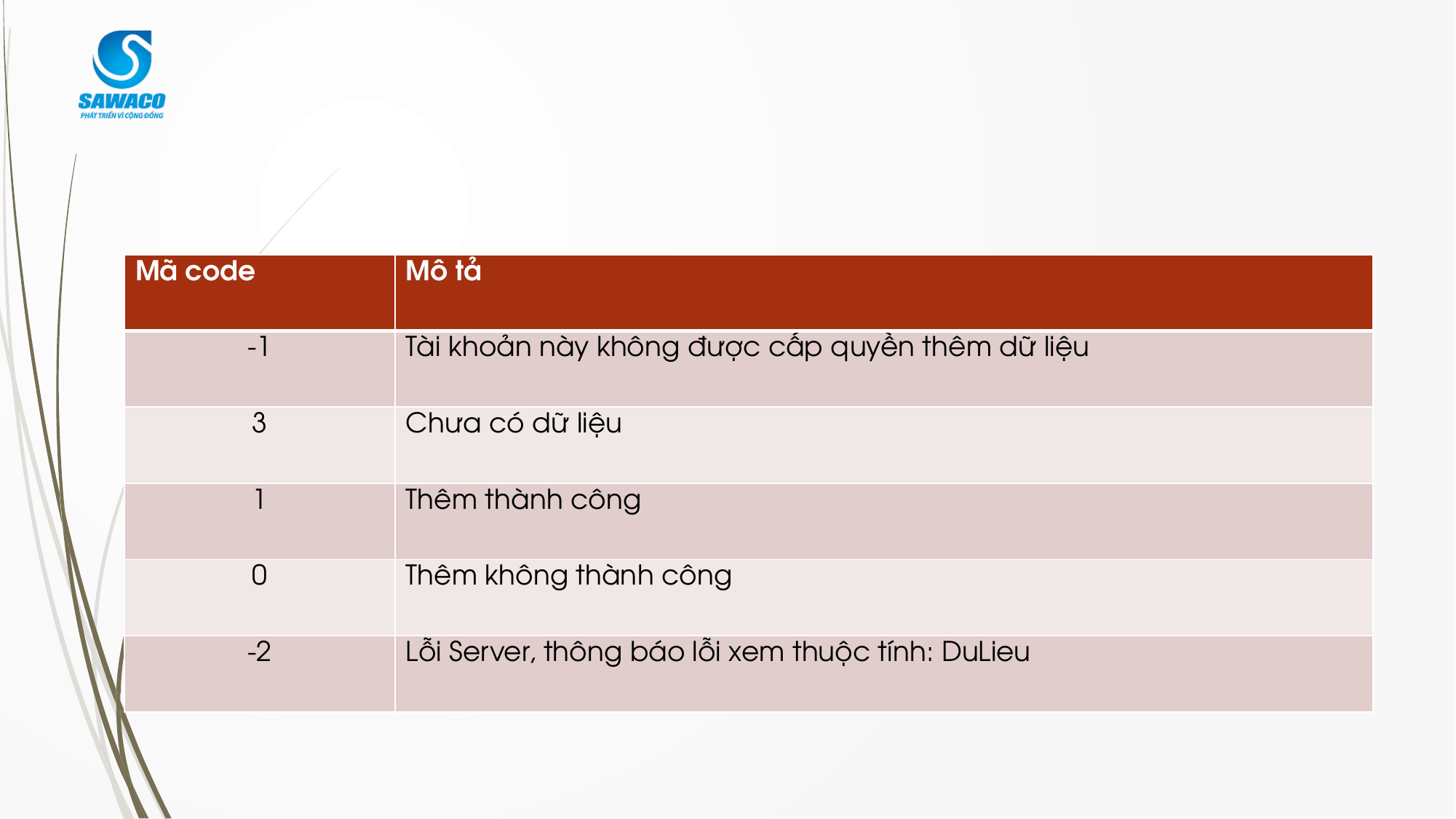

| Mã code | Mô tả |
| --- | --- |
| -1 | Tài khoản này không được cấp quyền thêm dữ liệu |
| 3 | Chưa có dữ liệu |
| 1 | Thêm thành công |
| 0 | Thêm không thành công |
| -2 | Lỗi Server, thông báo lỗi xem thuộc tính: DuLieu |